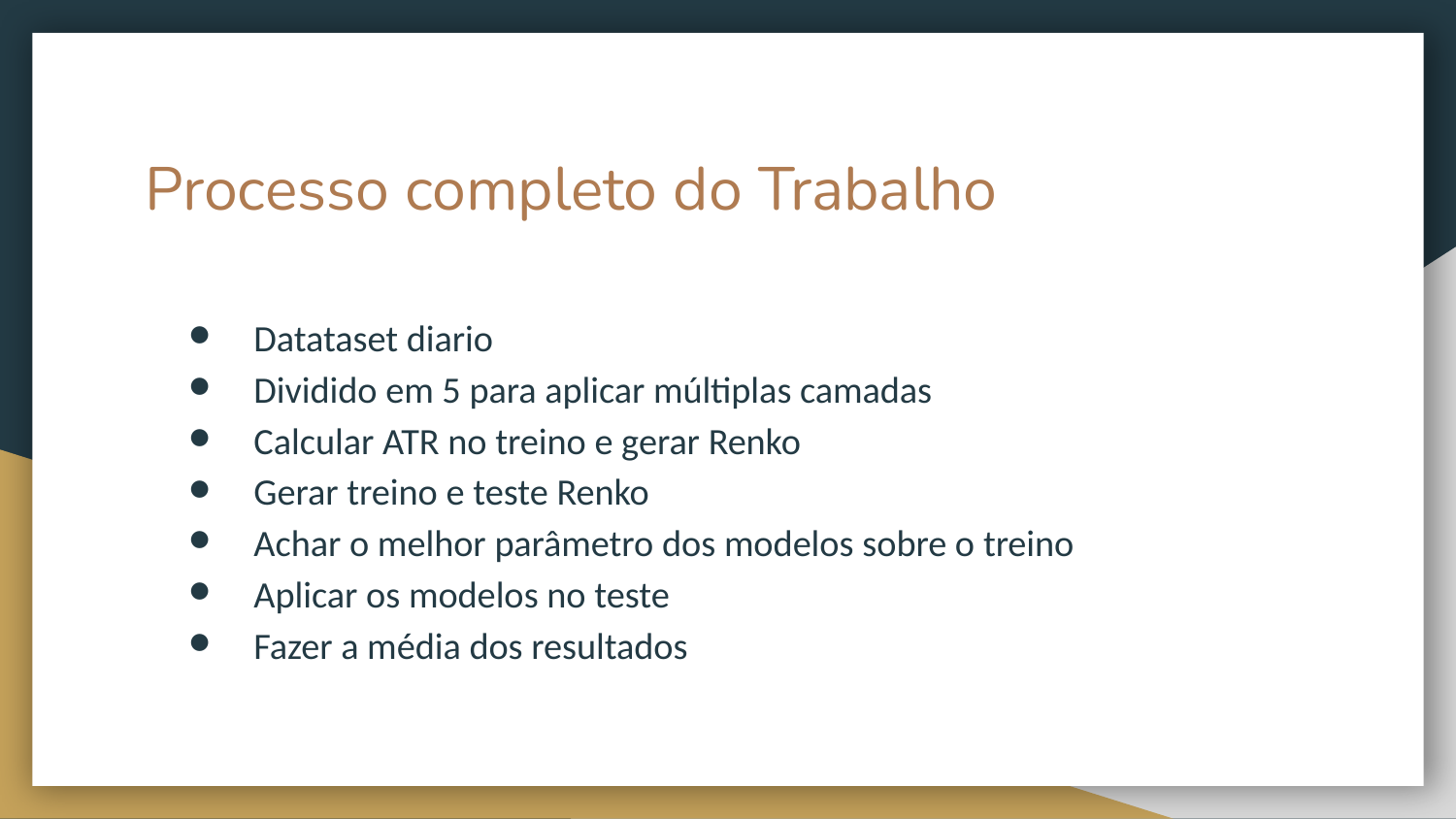

# Processo completo do Trabalho
Datataset diario
Dividido em 5 para aplicar múltiplas camadas
Calcular ATR no treino e gerar Renko
Gerar treino e teste Renko
Achar o melhor parâmetro dos modelos sobre o treino
Aplicar os modelos no teste
Fazer a média dos resultados